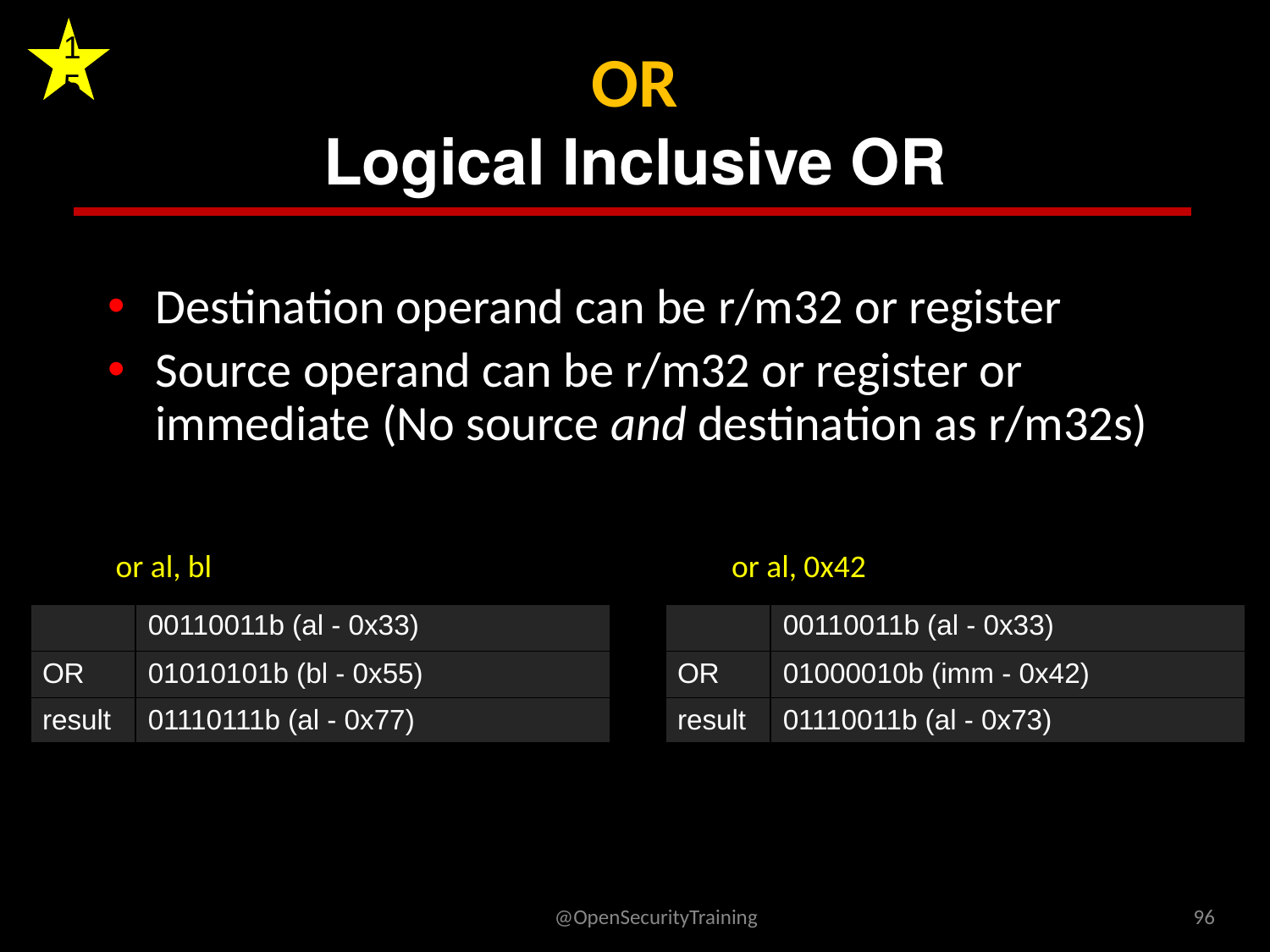

15
# OR Logical Inclusive OR
Destination operand can be r/m32 or register
Source operand can be r/m32 or register or immediate (No source and destination as r/m32s)
or al, bl
or al, 0x42
|  | 00110011b (al - 0x33) |
| --- | --- |
| OR | 01010101b (bl - 0x55) |
| result | 01110111b (al - 0x77) |
|  | 00110011b (al - 0x33) |
| --- | --- |
| OR | 01000010b (imm - 0x42) |
| result | 01110011b (al - 0x73) |